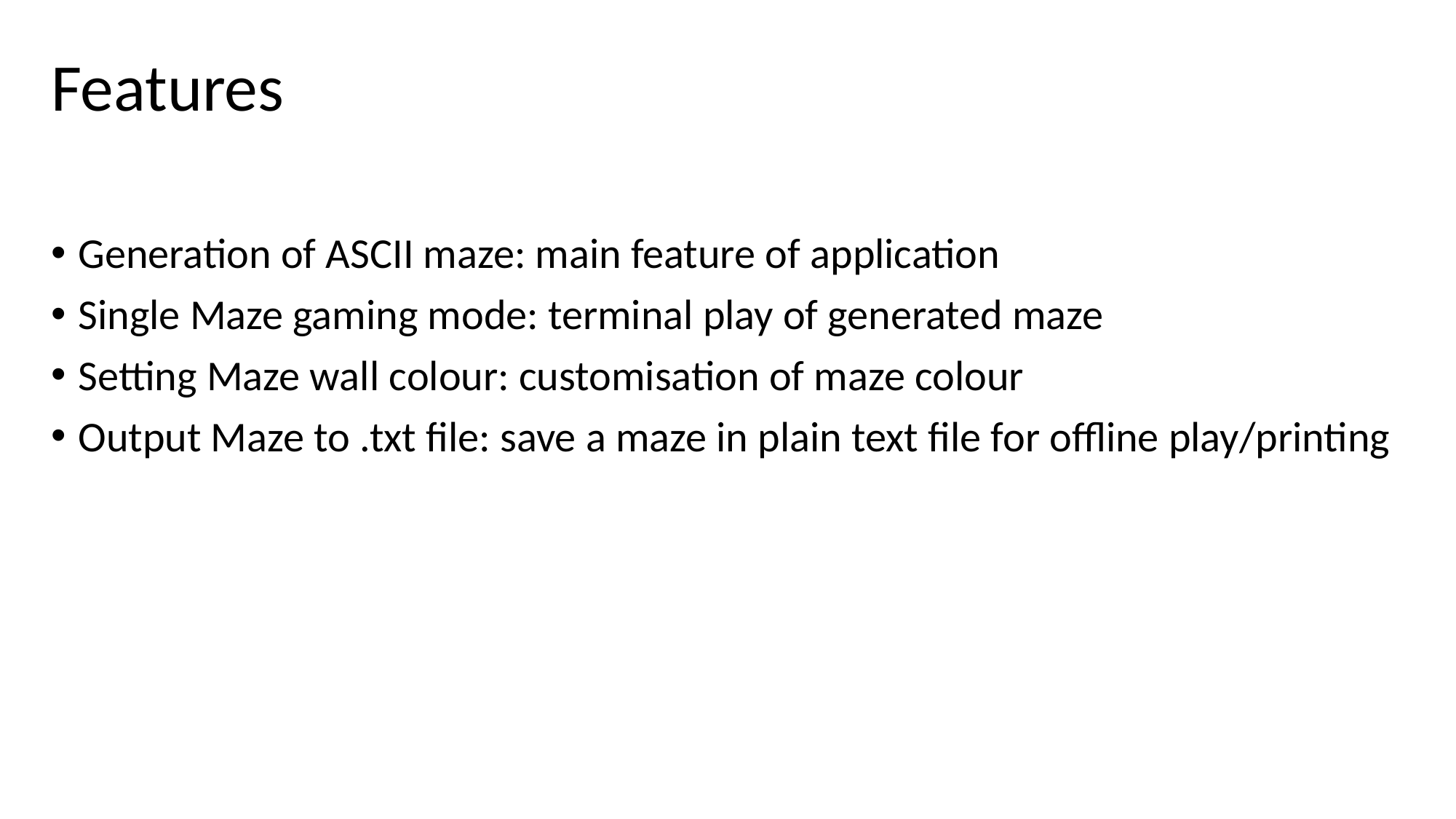

# Features
Generation of ASCII maze: main feature of application
Single Maze gaming mode: terminal play of generated maze
Setting Maze wall colour: customisation of maze colour
Output Maze to .txt file: save a maze in plain text file for offline play/printing